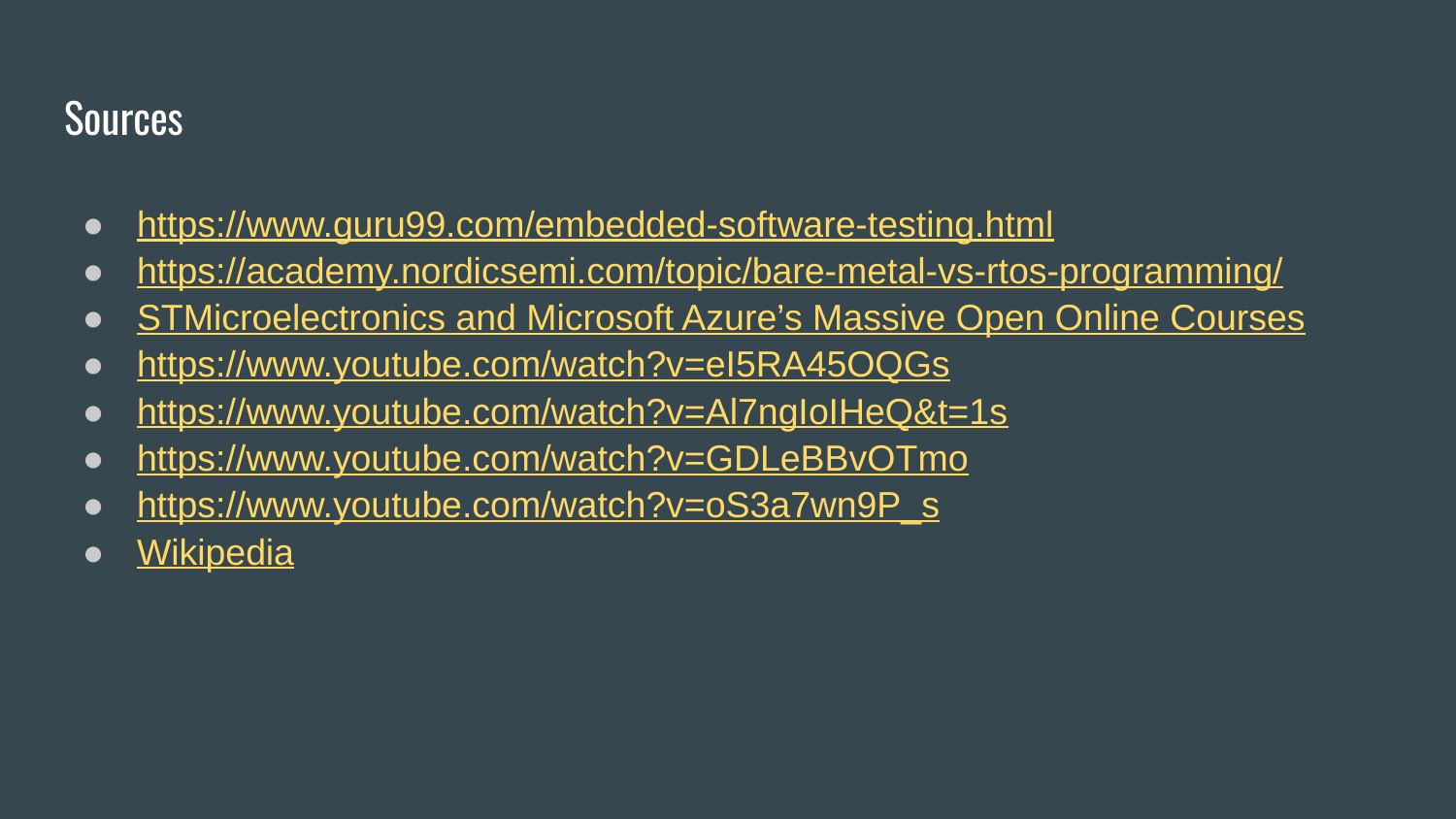

# Sources
https://www.guru99.com/embedded-software-testing.html
https://academy.nordicsemi.com/topic/bare-metal-vs-rtos-programming/
STMicroelectronics and Microsoft Azure’s Massive Open Online Courses
https://www.youtube.com/watch?v=eI5RA45OQGs
https://www.youtube.com/watch?v=Al7ngIoIHeQ&t=1s
https://www.youtube.com/watch?v=GDLeBBvOTmo
https://www.youtube.com/watch?v=oS3a7wn9P_s
Wikipedia